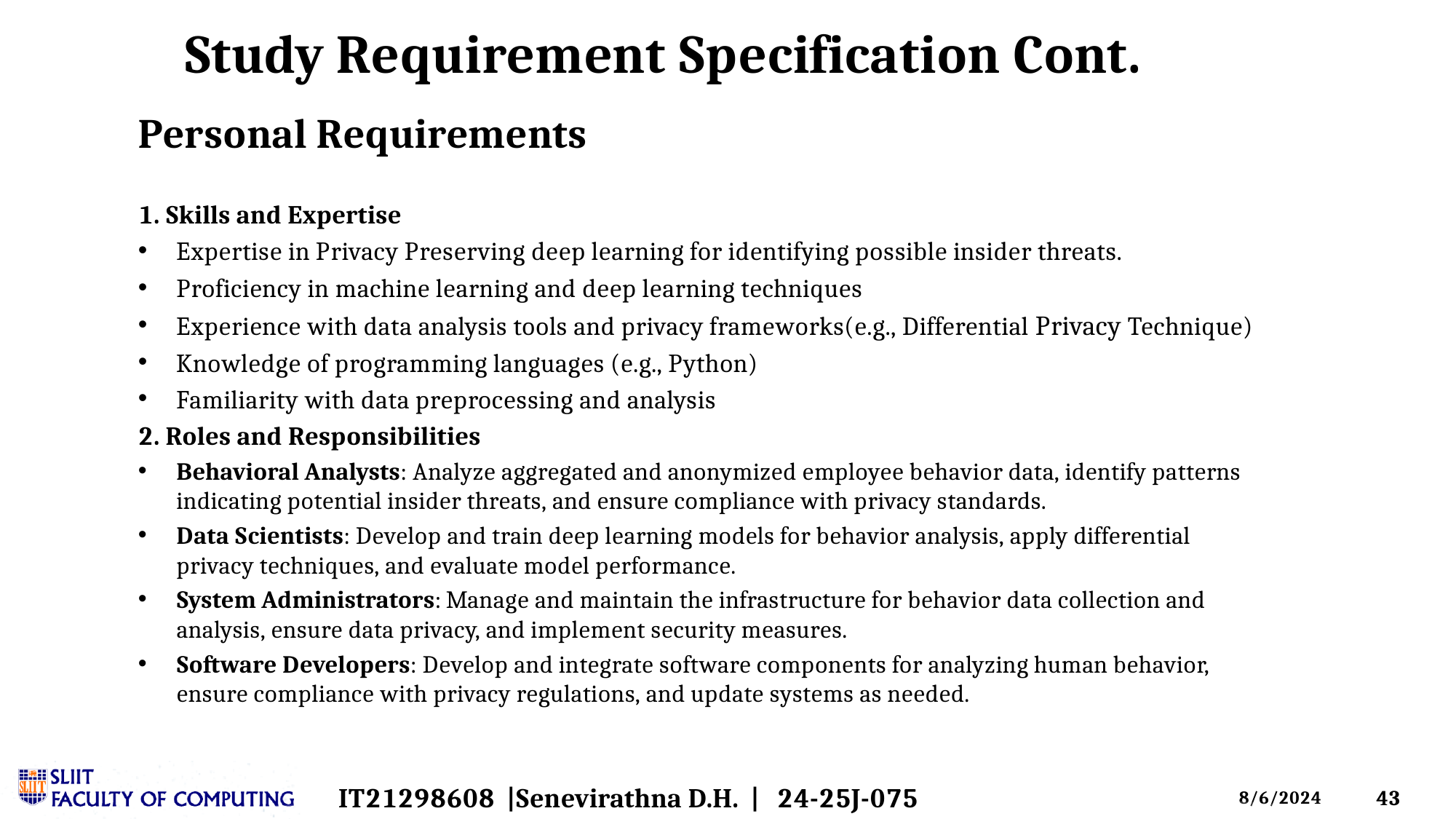

Study Requirement Specification Cont.
Personal Requirements

1. Skills and Expertise
Expertise in Privacy Preserving deep learning for identifying possible insider threats.
Proficiency in machine learning and deep learning techniques
Experience with data analysis tools and privacy frameworks(e.g., Differential Privacy Technique)
Knowledge of programming languages (e.g., Python)
Familiarity with data preprocessing and analysis
2. Roles and Responsibilities
Behavioral Analysts: Analyze aggregated and anonymized employee behavior data, identify patterns indicating potential insider threats, and ensure compliance with privacy standards.
Data Scientists: Develop and train deep learning models for behavior analysis, apply differential privacy techniques, and evaluate model performance.
System Administrators: Manage and maintain the infrastructure for behavior data collection and analysis, ensure data privacy, and implement security measures.
Software Developers: Develop and integrate software components for analyzing human behavior, ensure compliance with privacy regulations, and update systems as needed.

IT21298608  |Senevirathna D.H.  |   24-25J-075